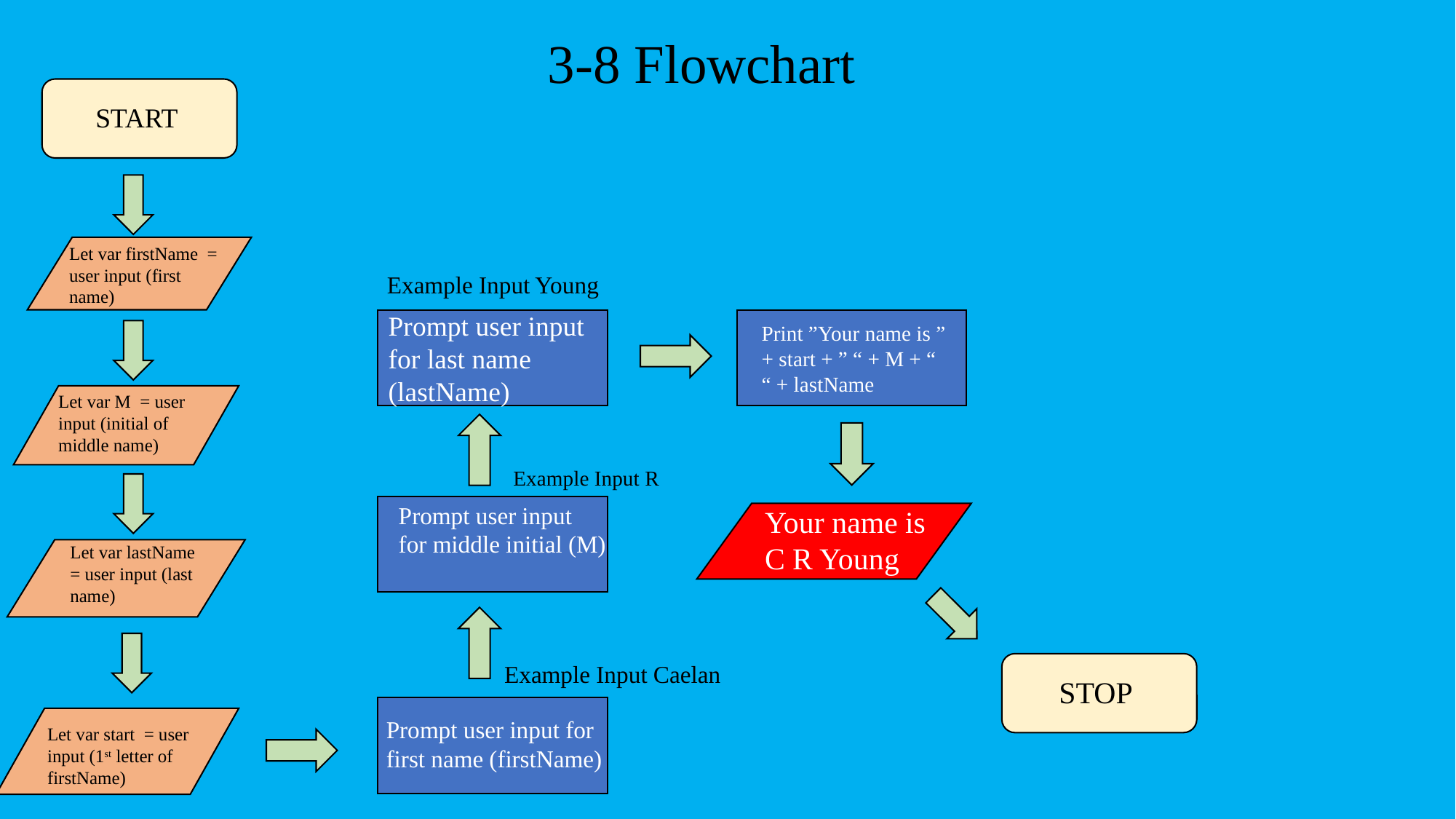

3-8 Flowchart

START

#

Let var firstName  = user input (first  name)

Example Input Young

Prompt user input for last name (lastName)
Print ”Your name is ” + start + ” “ + M + “ “ + lastName

Let var M  = user input (initial of middle name)

Example Input R

Prompt user input for middle initial (M)

Your name is C R Young

Let var lastName  = user input (last name)

Example Input Caelan

STOP

Prompt user input for first name (firstName)
Let var start  = user input (1st letter of firstName)